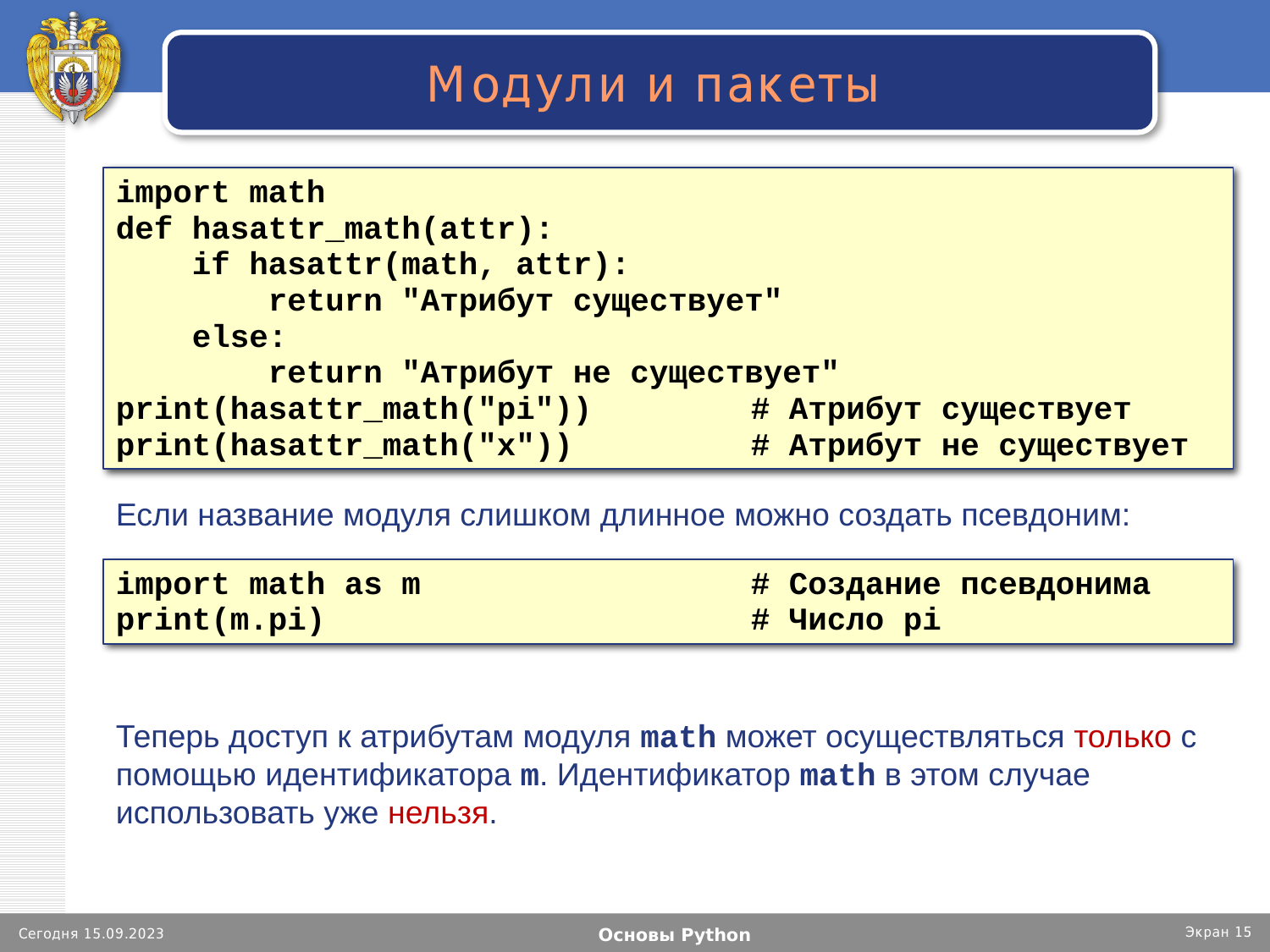

# Модули и пакеты
import math
def hasattr_math(attr):
    if hasattr(math, attr):
        return "Атрибут существует"
    else:
        return "Атрибут не существует"
print(hasattr_math("pi"))		# Атрибут существует
print(hasattr_math("x"))		# Атрибут не существует
Если название модуля слишком длинное можно создать псевдоним:
import math as m			# Создание псевдонима
print(m.pi)				# Число pi
Теперь доступ к атрибутам модуля math может осуществляться только с помощью идентификатора m. Идентификатор math в этом случае использовать уже нельзя.
Экран 15
Сегодня 15.09.2023